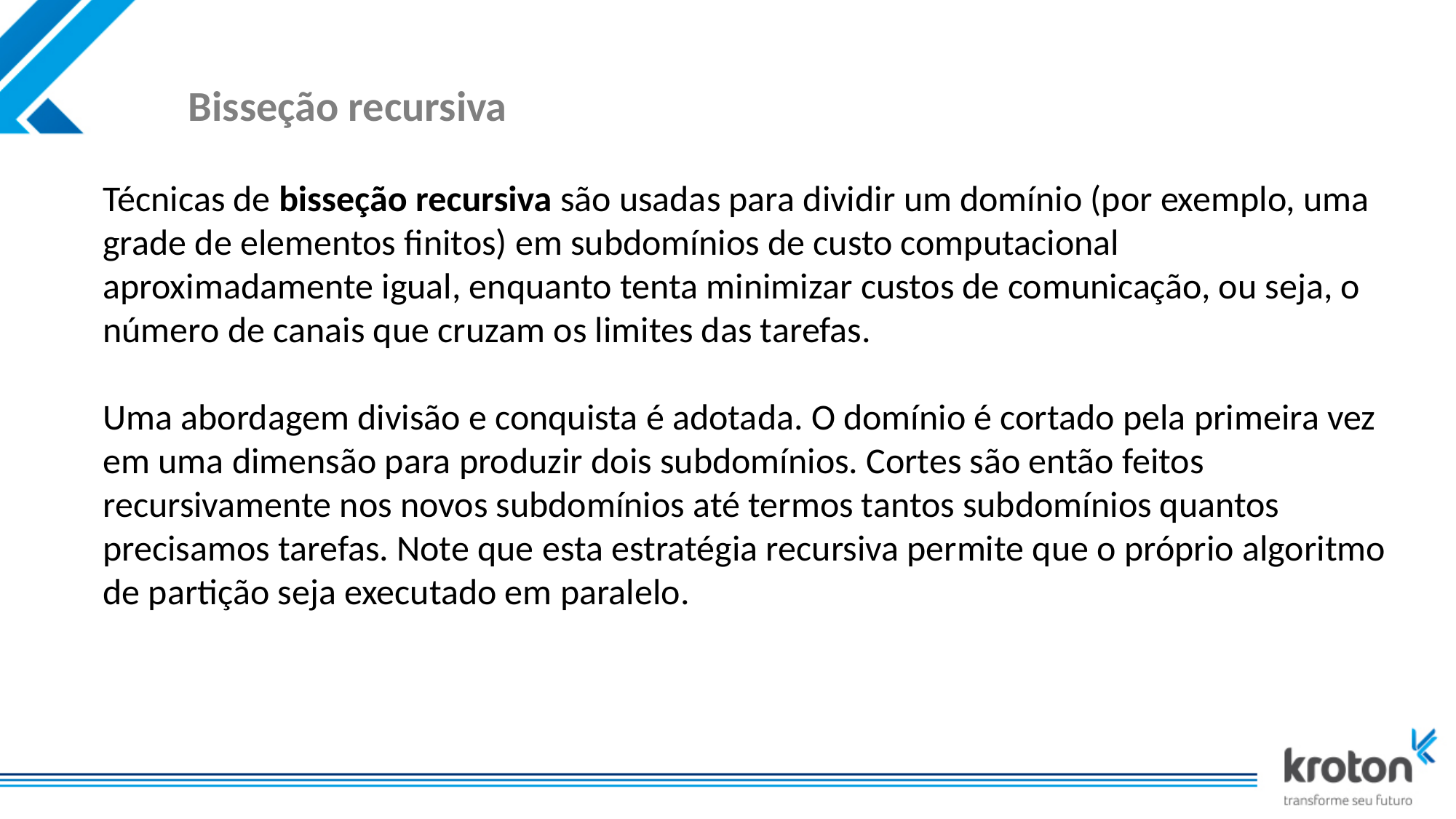

# Bisseção recursiva

Técnicas de bisseção recursiva são usadas para dividir um domínio (por exemplo, uma grade de elementos finitos) em subdomínios de custo computacional aproximadamente igual, enquanto tenta minimizar custos de comunicação, ou seja, o número de canais que cruzam os limites das tarefas.

Uma abordagem divisão e conquista é adotada. O domínio é cortado pela primeira vez em uma dimensão para produzir dois subdomínios. Cortes são então feitos recursivamente nos novos subdomínios até termos tantos subdomínios quantos precisamos tarefas. Note que esta estratégia recursiva permite que o próprio algoritmo de partição seja executado em paralelo.